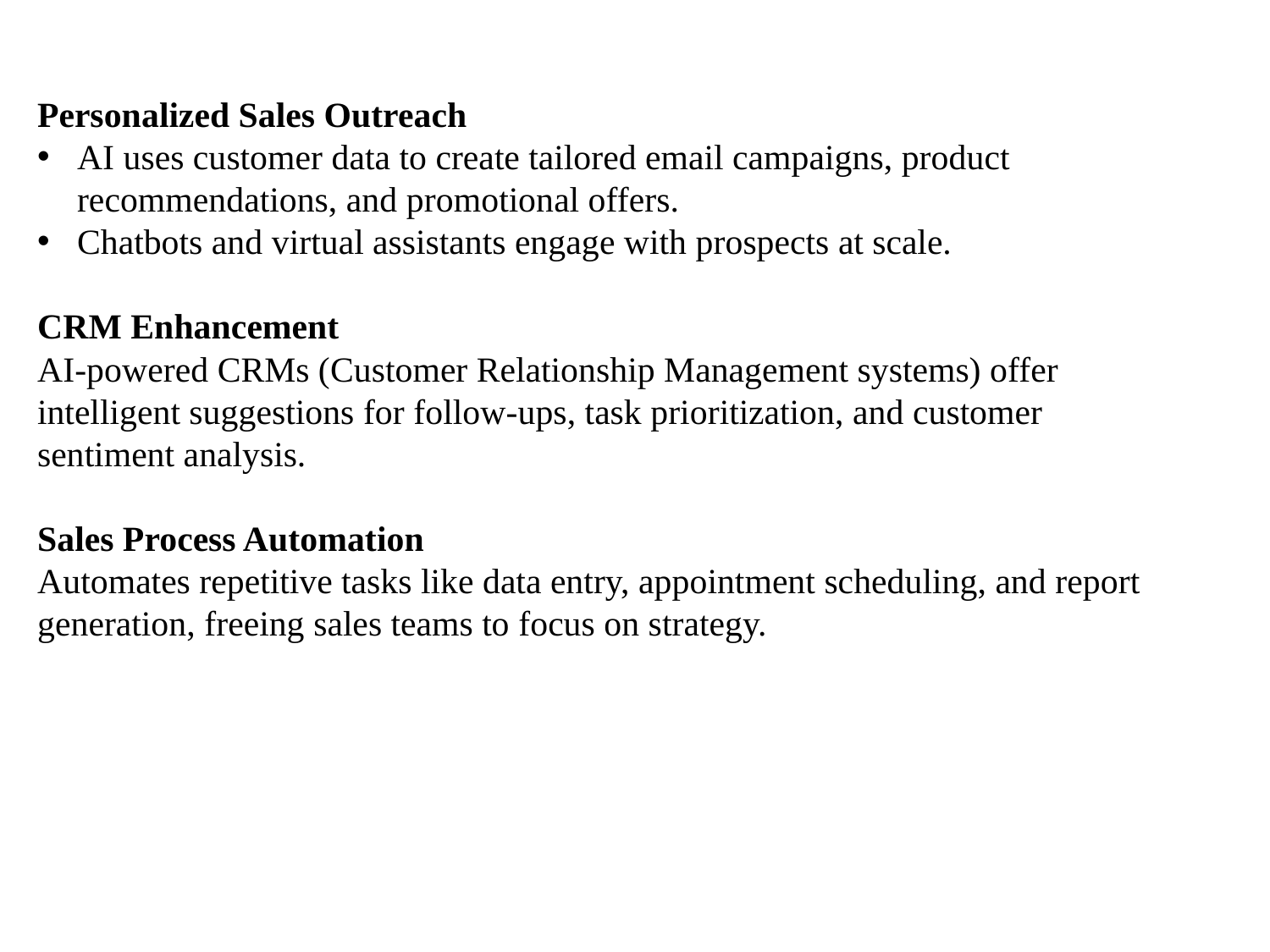

Personalized Sales Outreach
AI uses customer data to create tailored email campaigns, product recommendations, and promotional offers.
Chatbots and virtual assistants engage with prospects at scale.

CRM Enhancement
AI-powered CRMs (Customer Relationship Management systems) offer intelligent suggestions for follow-ups, task prioritization, and customer sentiment analysis.

Sales Process Automation
Automates repetitive tasks like data entry, appointment scheduling, and report generation, freeing sales teams to focus on strategy.